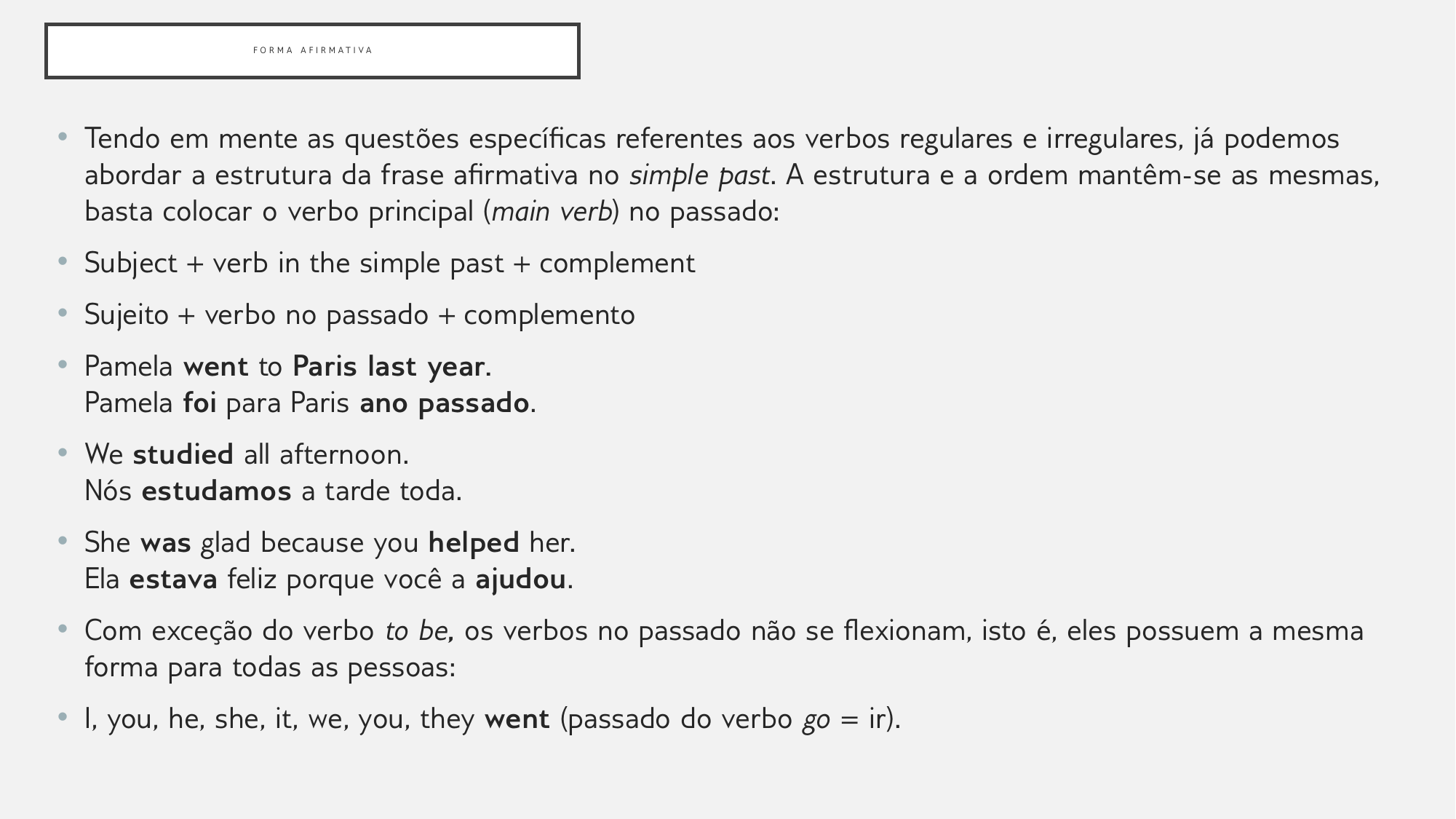

# FORMA AFIRMATIVA
Tendo em mente as questões específicas referentes aos verbos regulares e irregulares, já podemos abordar a estrutura da frase afirmativa no simple past. A estrutura e a ordem mantêm-se as mesmas, basta colocar o verbo principal (main verb) no passado:
Subject + verb in the simple past + complement
Sujeito + verbo no passado + complemento
Pamela went to Paris last year.  
Pamela foi para Paris ano passado.
We studied all afternoon. 
Nós estudamos a tarde toda.
She was glad because you helped her. 
Ela estava feliz porque você a ajudou.
Com exceção do verbo to be, os verbos no passado não se flexionam, isto é, eles possuem a mesma forma para todas as pessoas:
I, you, he, she, it, we, you, they went (passado do verbo go = ir).